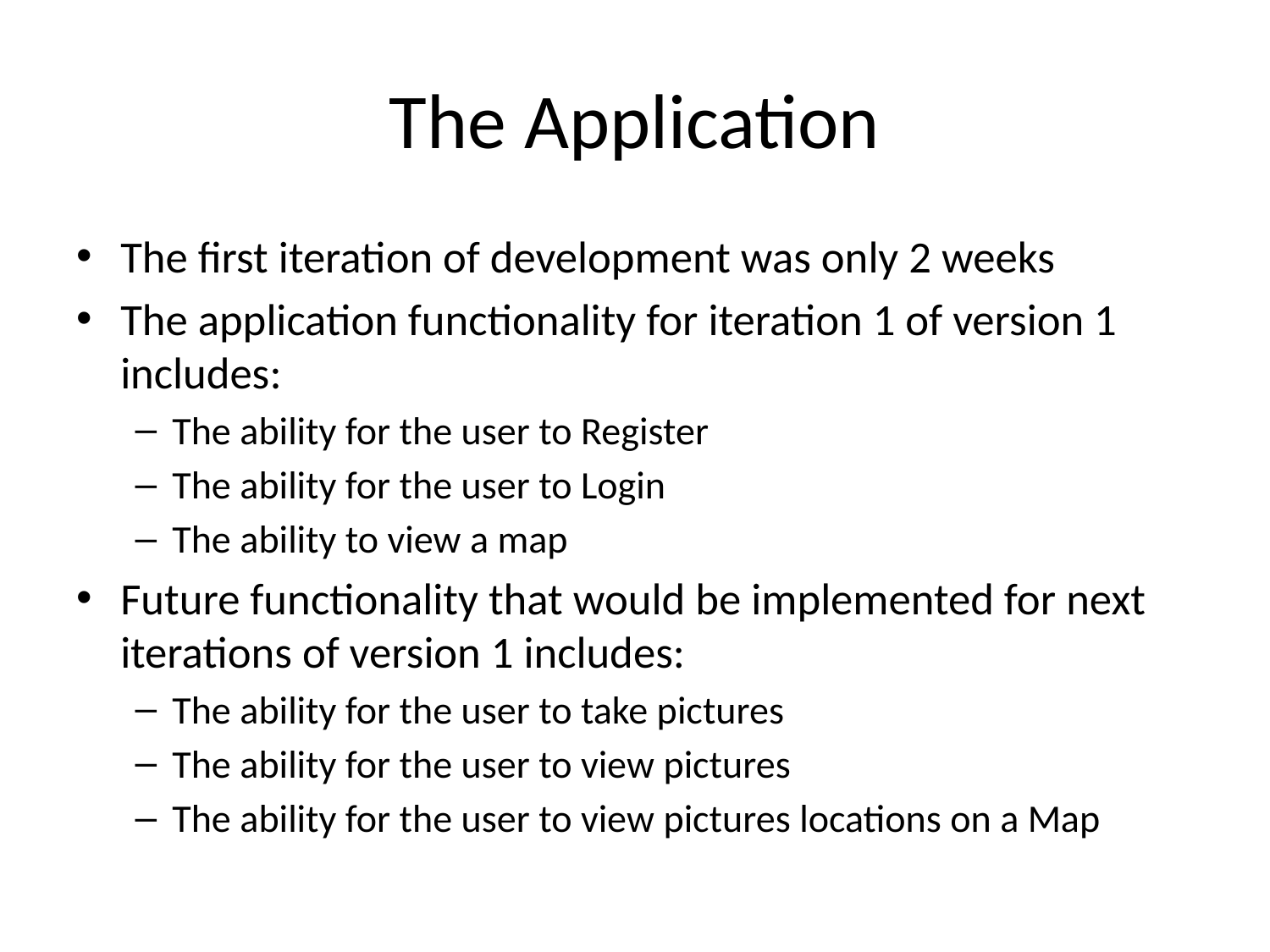

# The Application
The first iteration of development was only 2 weeks
The application functionality for iteration 1 of version 1 includes:
The ability for the user to Register
The ability for the user to Login
The ability to view a map
Future functionality that would be implemented for next iterations of version 1 includes:
The ability for the user to take pictures
The ability for the user to view pictures
The ability for the user to view pictures locations on a Map